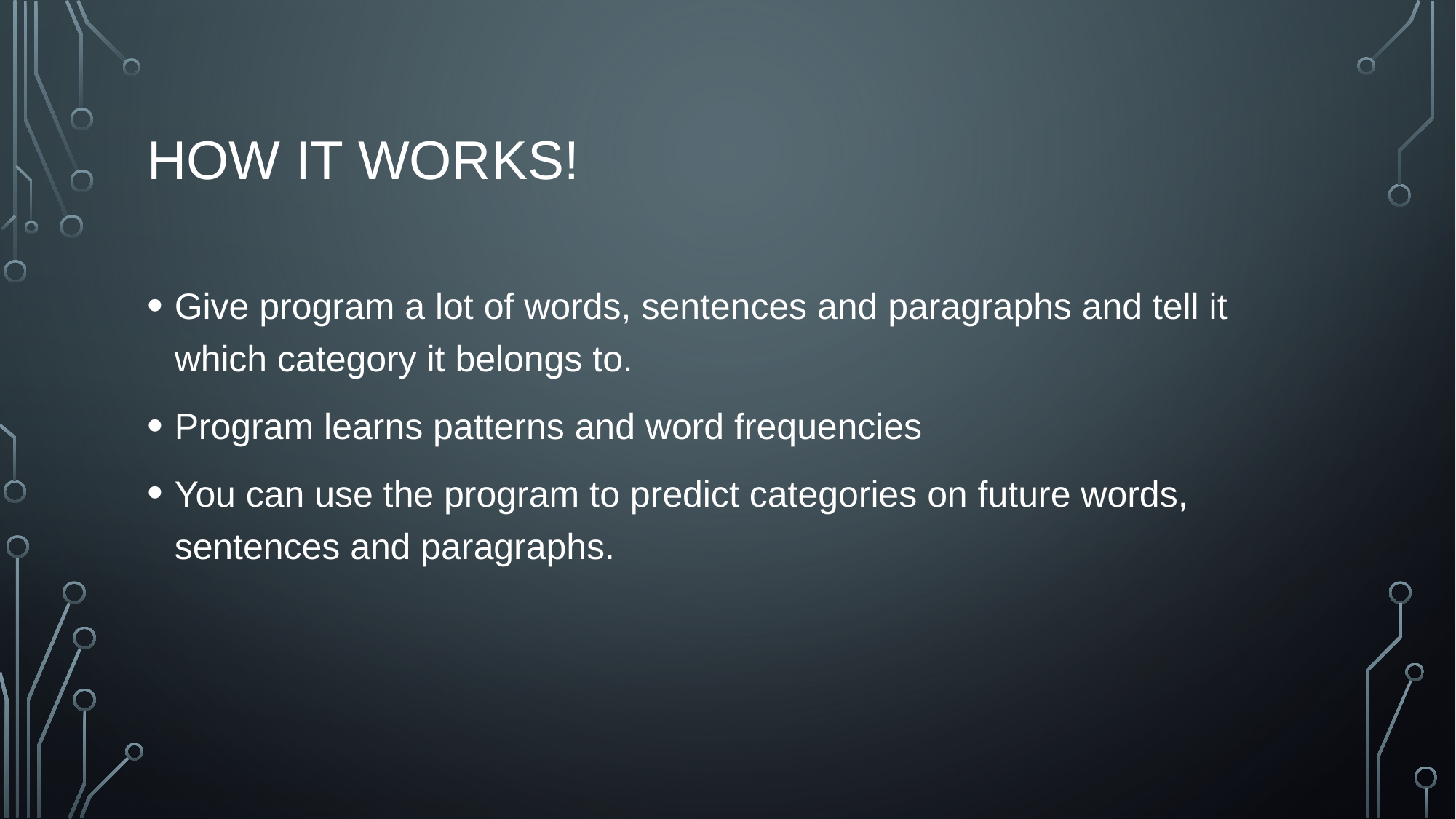

# How it works!
Give program a lot of words, sentences and paragraphs and tell it which category it belongs to.
Program learns patterns and word frequencies
You can use the program to predict categories on future words, sentences and paragraphs.